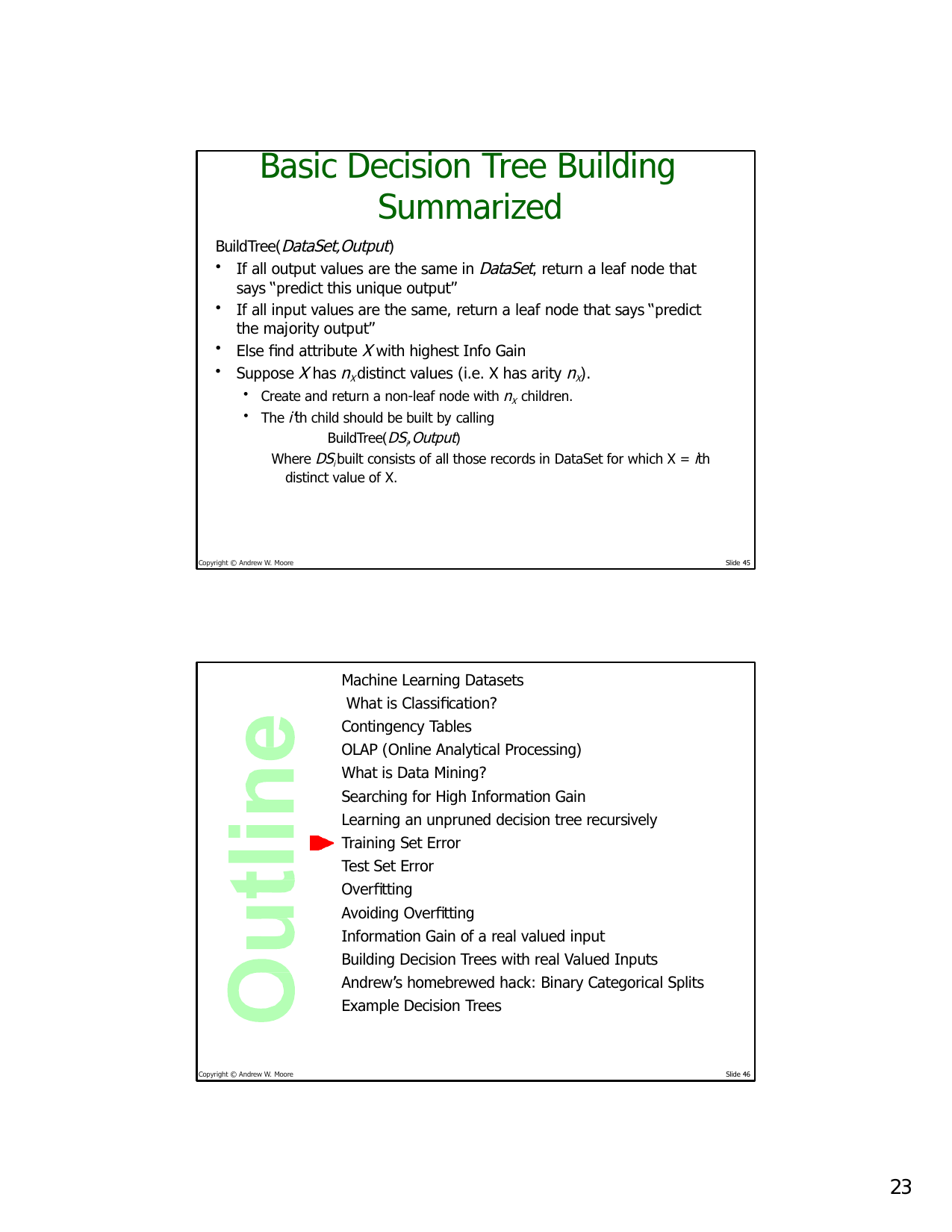

# Basic Decision Tree Building  Summarized

BuildTree(DataSet,Output)
If all output values are the same in DataSet, return a leaf node that  says “predict this unique output”
If all input values are the same, return a leaf node that says “predict  the majority output”
Else find attribute X with highest Info Gain
Suppose X has nX distinct values (i.e. X has arity nX).
Create and return a non-leaf node with nX children.
The i’th child should be built by calling
BuildTree(DSi,Output)
Where DSi built consists of all those records in DataSet for which X = ith  distinct value of X.
Copyright © Andrew W. Moore
Slide 45

Machine Learning Datasets  What is Classification?
Contingency Tables
OLAP (Online Analytical Processing)  What is Data Mining?
Searching for High Information Gain
Learning an unpruned decision tree recursively  Training Set Error
Test Set Error  Overfitting  Avoiding Overfitting
Information Gain of a real valued input  Building Decision Trees with real Valued Inputs
Andrew’s homebrewed hack: Binary Categorical Splits  Example Decision Trees

Copyright © Andrew W. Moore
Slide 46
23